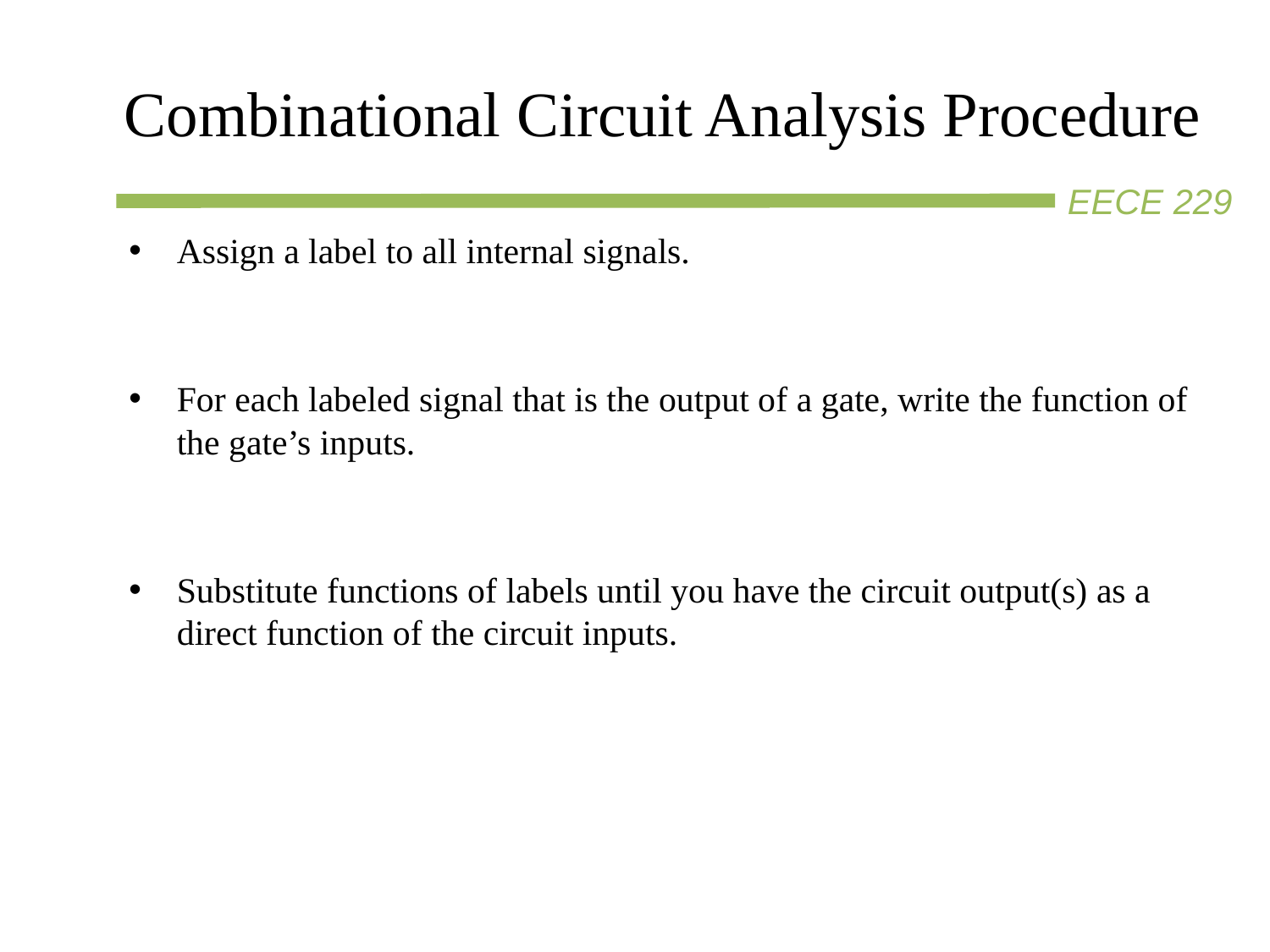

# Combinational Circuit Analysis Procedure
Assign a label to all internal signals.

For each labeled signal that is the output of a gate, write the function of the gate’s inputs.

Substitute functions of labels until you have the circuit output(s) as a direct function of the circuit inputs.